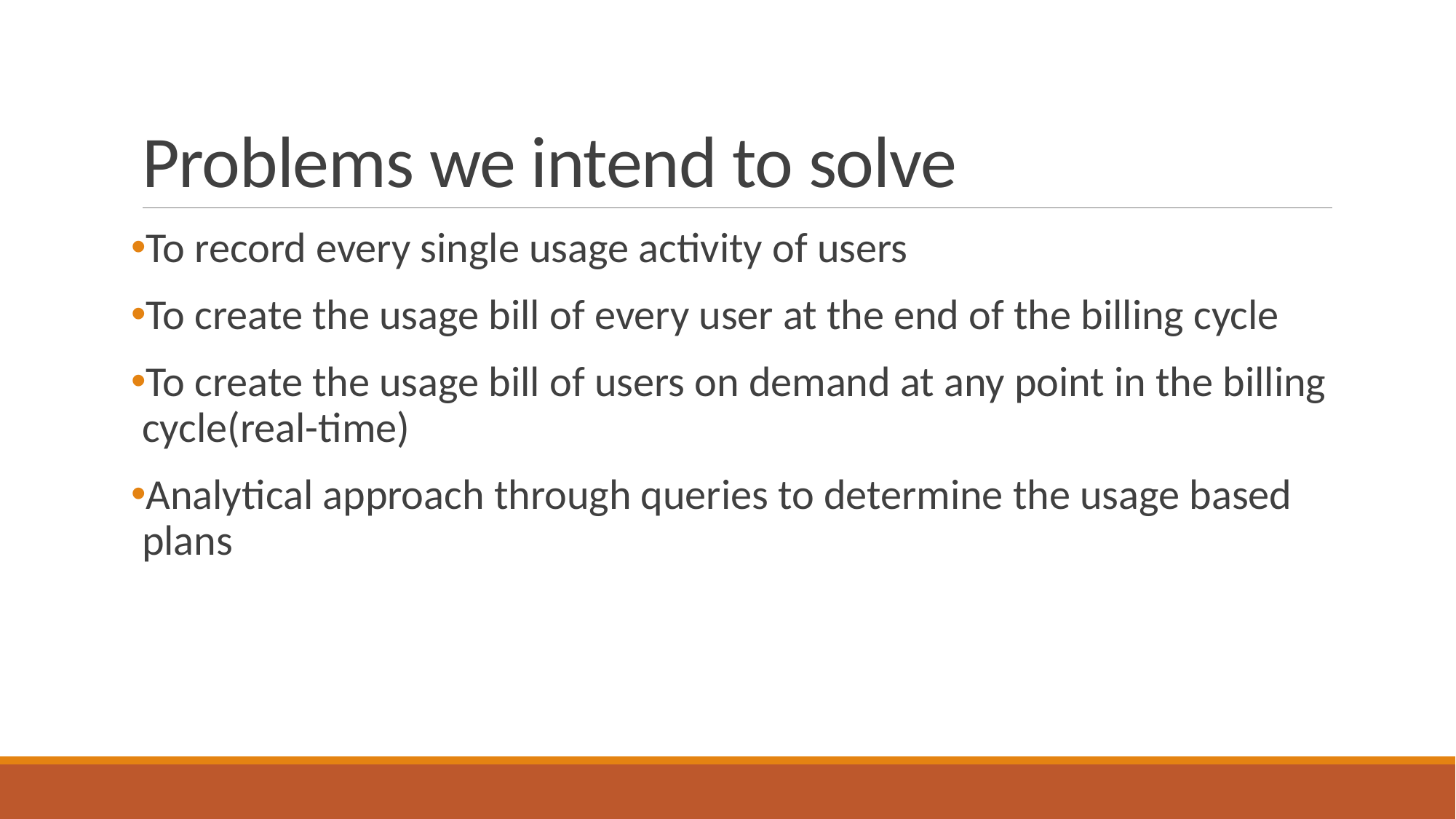

# Problems we intend to solve
To record every single usage activity of users
To create the usage bill of every user at the end of the billing cycle
To create the usage bill of users on demand at any point in the billing cycle(real-time)
Analytical approach through queries to determine the usage based plans